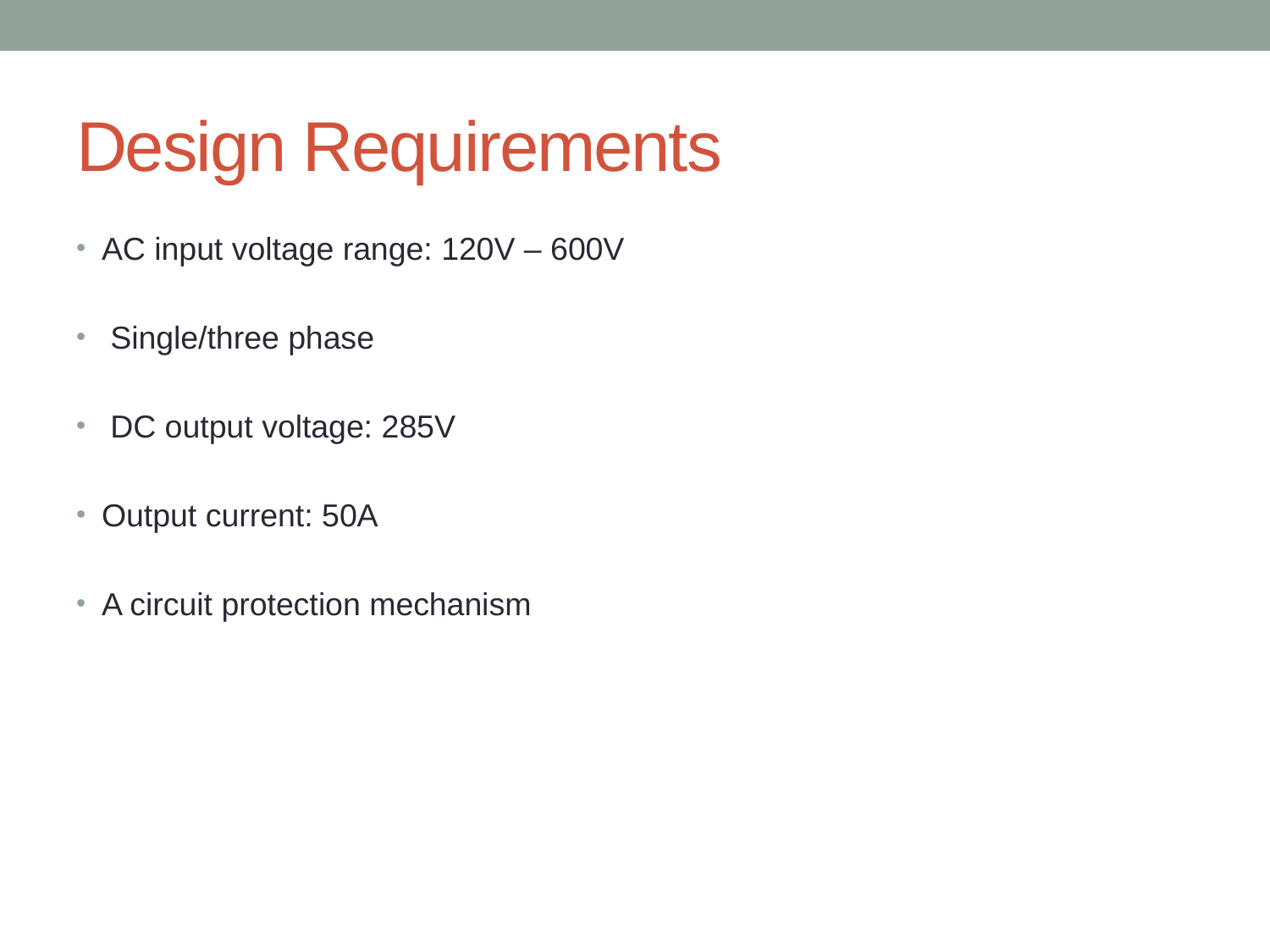

# Design Requirements
AC input voltage range: 120V – 600V

 Single/three phase

 DC output voltage: 285V

Output current: 50A

A circuit protection mechanism